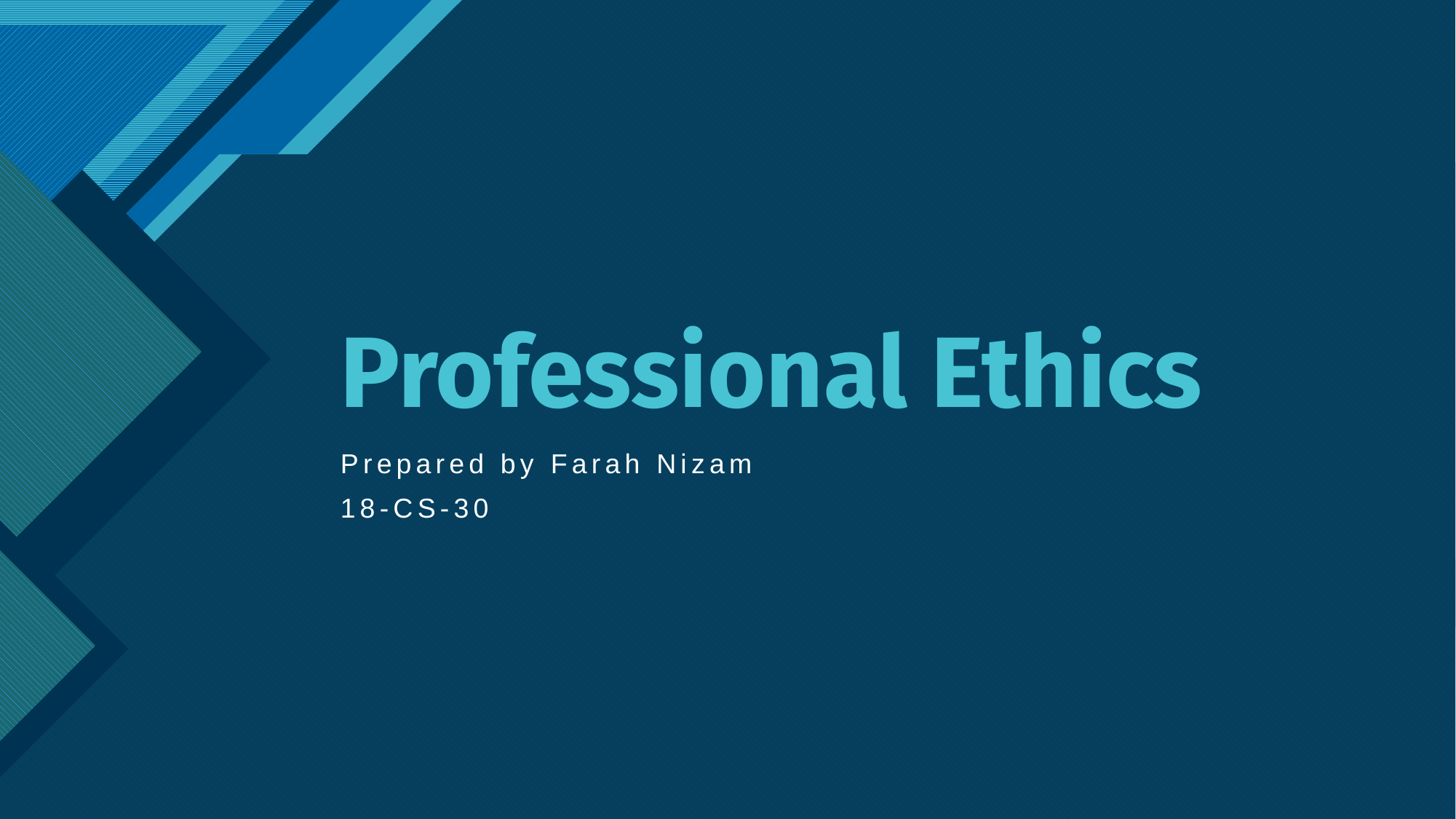

# Professional Ethics
Prepared by Farah Nizam
18-CS-30